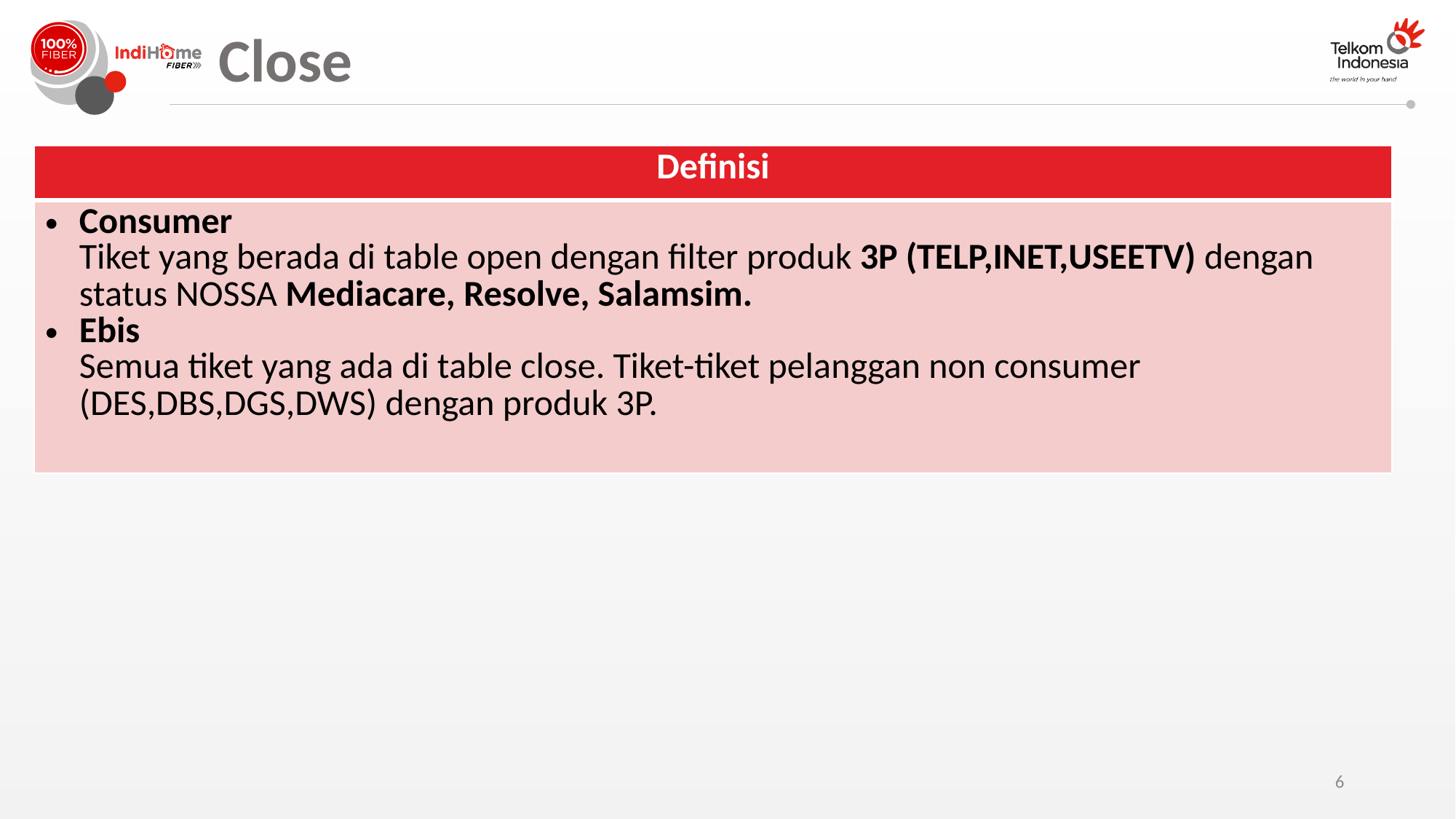

Close
| Definisi |
| --- |
| Consumer Tiket yang berada di table open dengan filter produk 3P (TELP,INET,USEETV) dengan status NOSSA Mediacare, Resolve, Salamsim. Ebis Semua tiket yang ada di table close. Tiket-tiket pelanggan non consumer (DES,DBS,DGS,DWS) dengan produk 3P. |
6